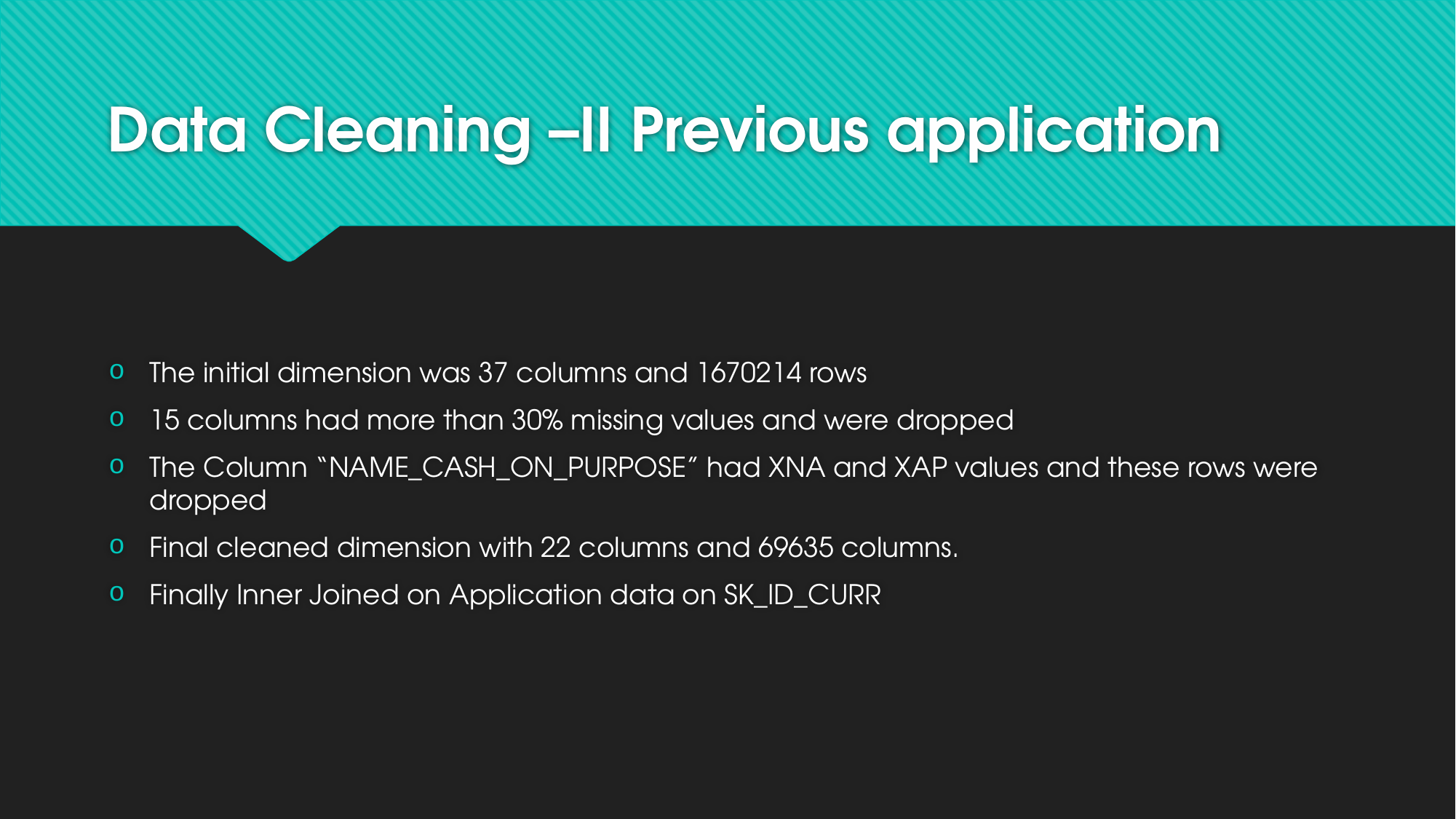

# Data Cleaning –II Previous application
The initial dimension was 37 columns and 1670214 rows
15 columns had more than 30% missing values and were dropped
The Column “NAME_CASH_ON_PURPOSE” had XNA and XAP values and these rows were dropped
Final cleaned dimension with 22 columns and 69635 columns.
Finally Inner Joined on Application data on SK_ID_CURR